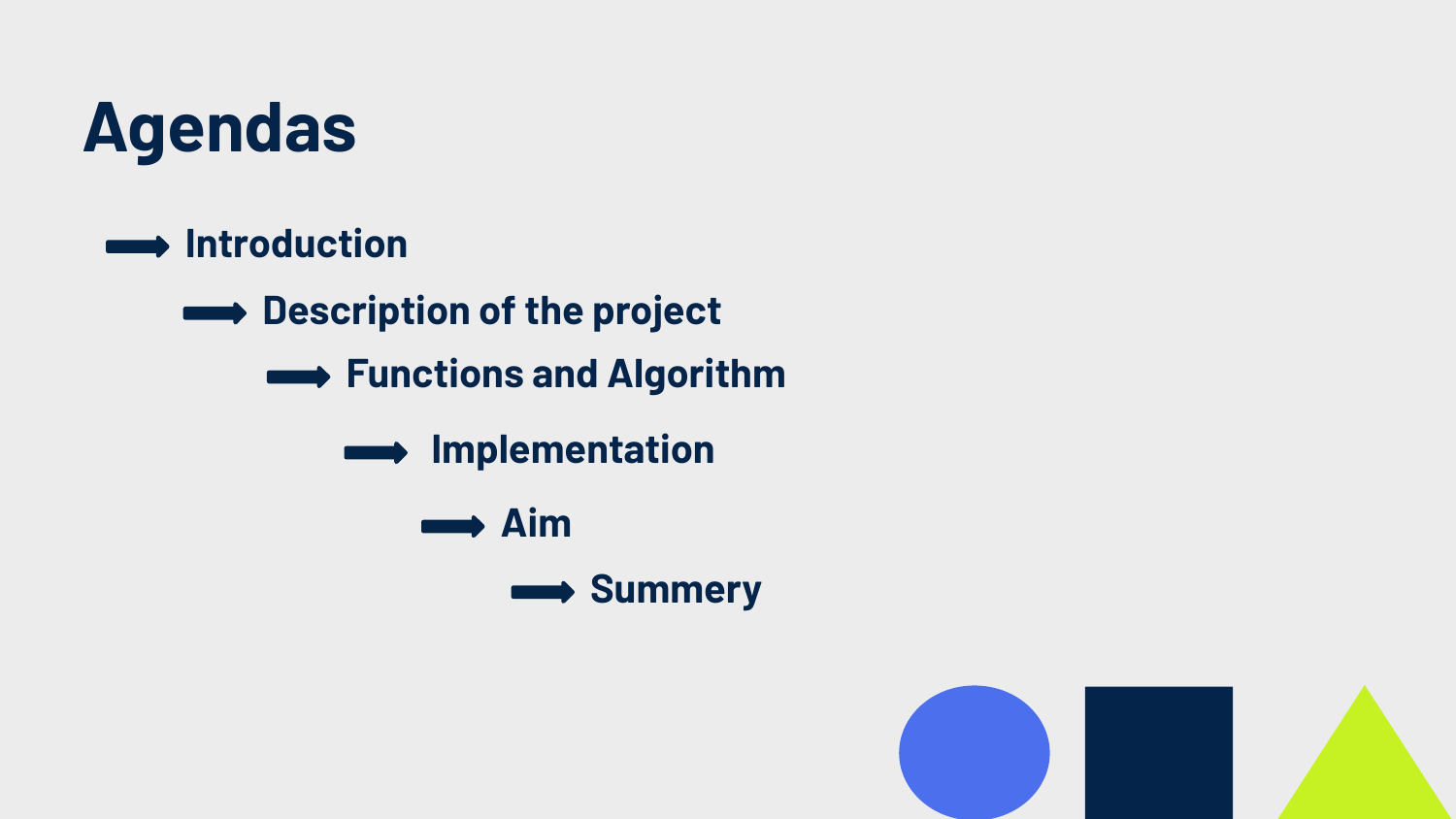

Agendas
Introduction

Description of the project

Functions and Algorithm

 Implementation

Aim

Summery